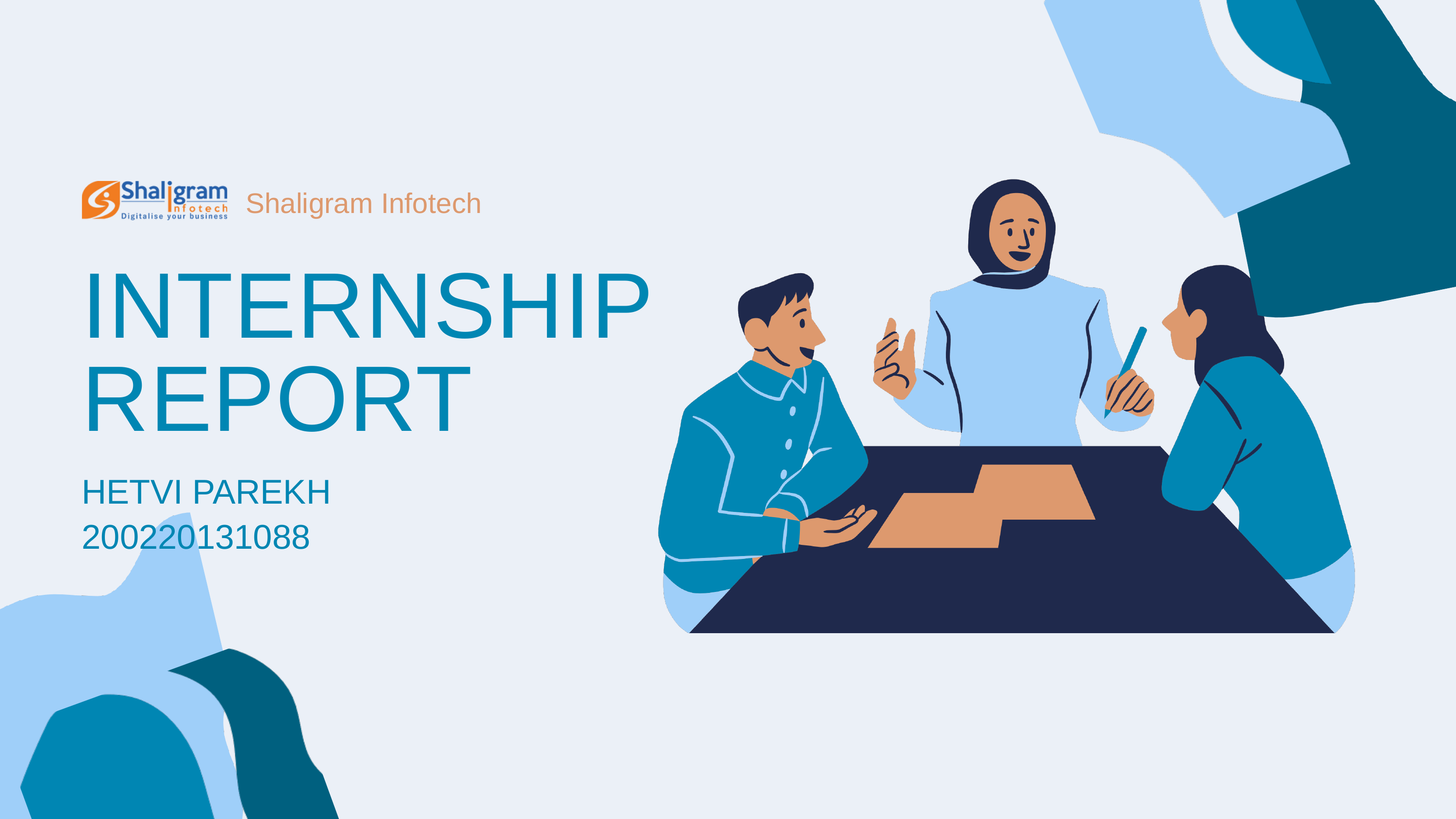

Shaligram Infotech

INTERNSHIP
REPORT
HETVI PAREKH
200220131088